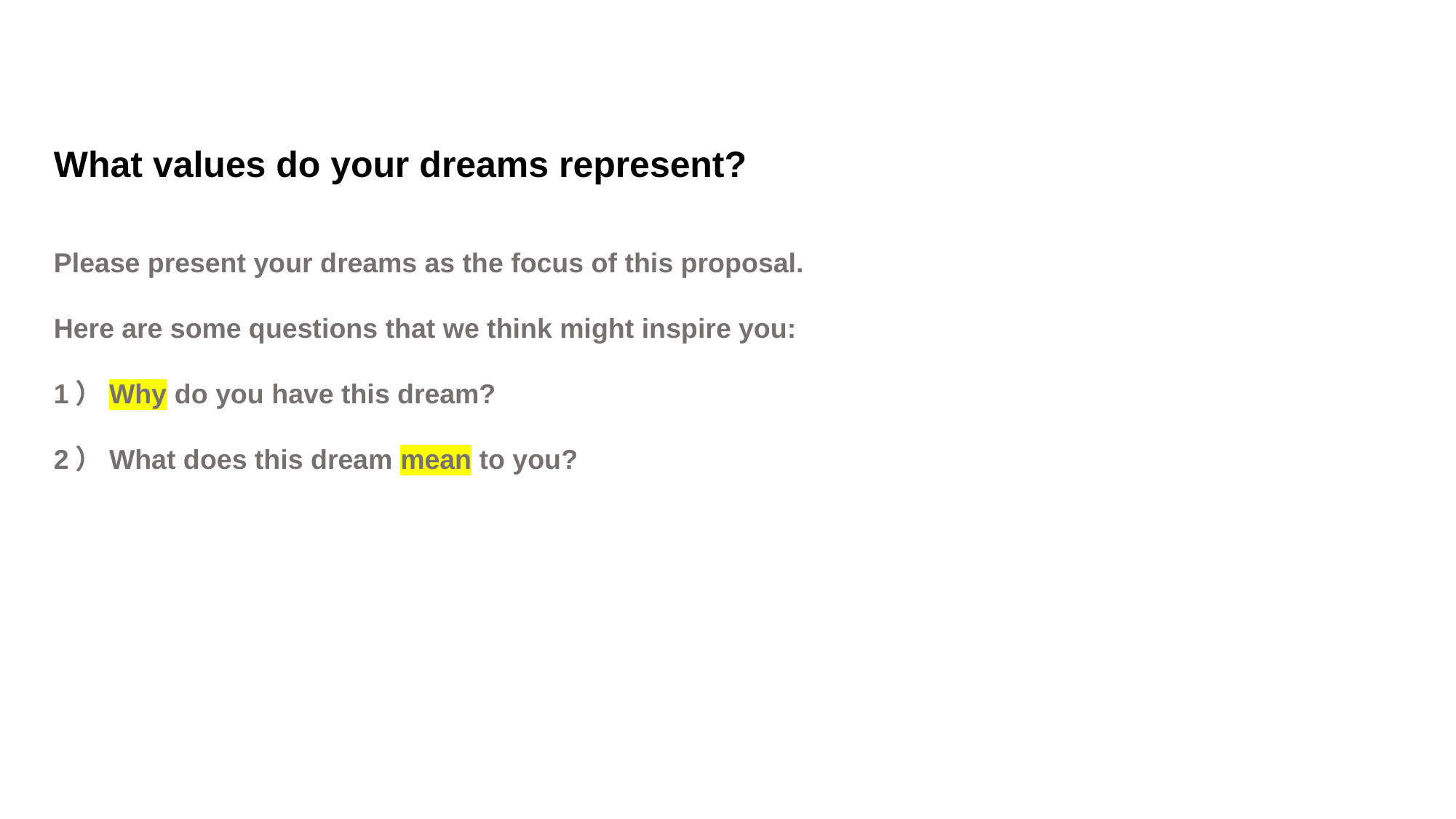

What values do your dreams represent?
Please present your dreams as the focus of this proposal.

Here are some questions that we think might inspire you:

1）Why do you have this dream?

2）What does this dream mean to you?